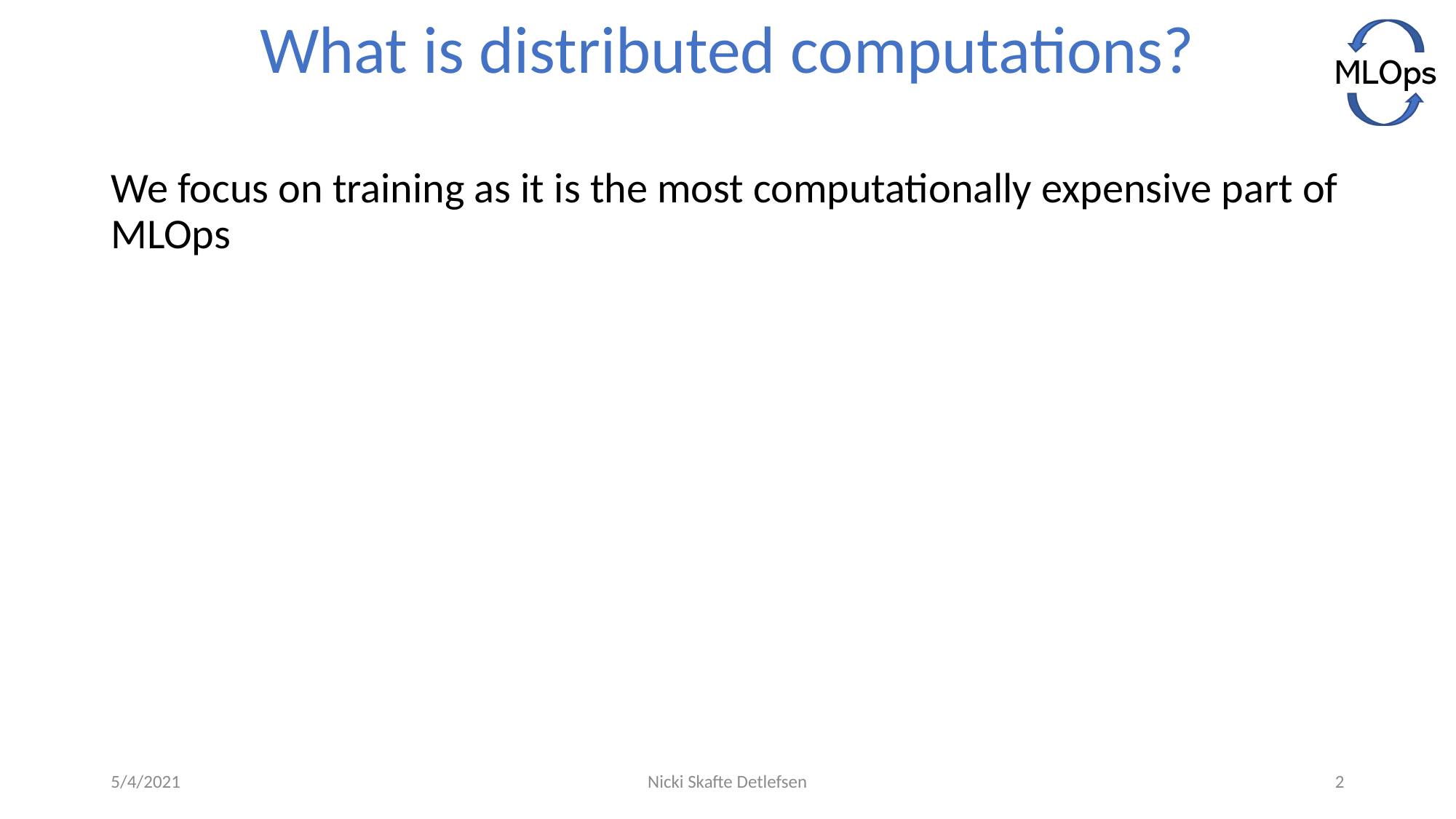

# What is distributed computations?
We focus on training as it is the most computationally expensive part of MLOps
5/4/2021
Nicki Skafte Detlefsen
2